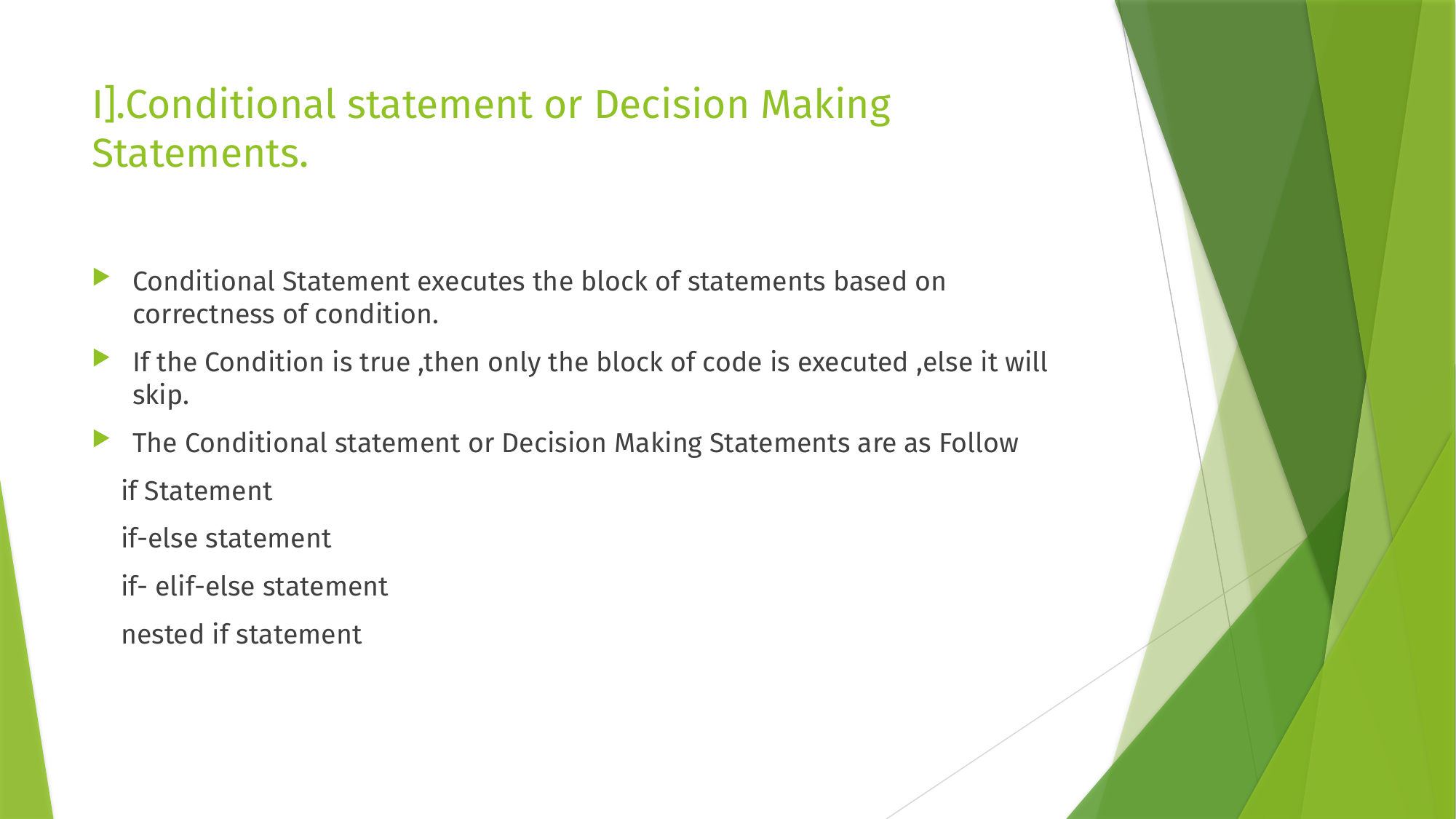

# I].Conditional statement or Decision Making Statements.
Conditional Statement executes the block of statements based on correctness of condition.
If the Condition is true ,then only the block of code is executed ,else it will skip.
The Conditional statement or Decision Making Statements are as Follow
    if Statement
    if-else statement
    if- elif-else statement
    nested if statement